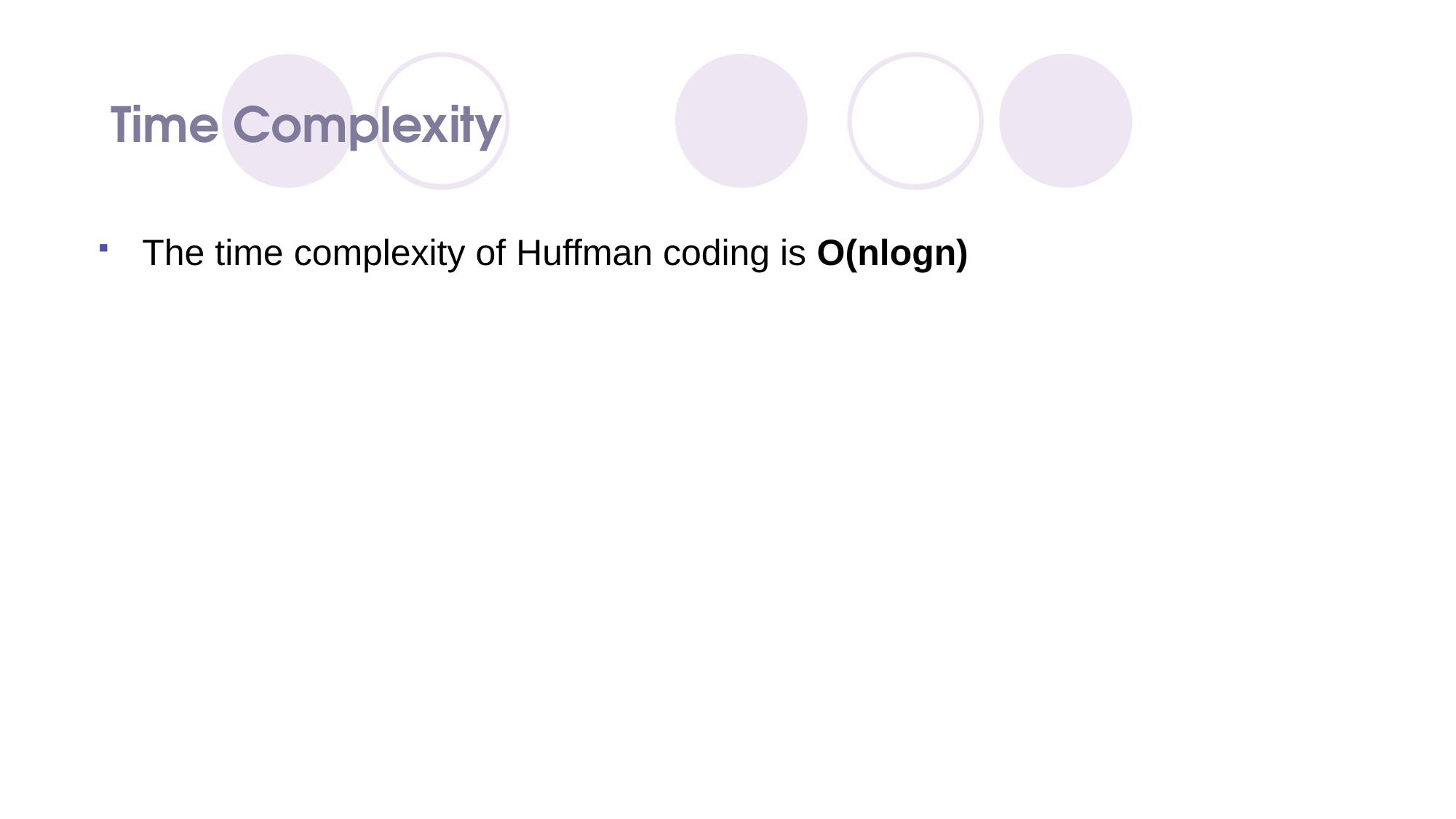

# Time Complexity

 The time complexity of Huffman coding is O(nlogn)